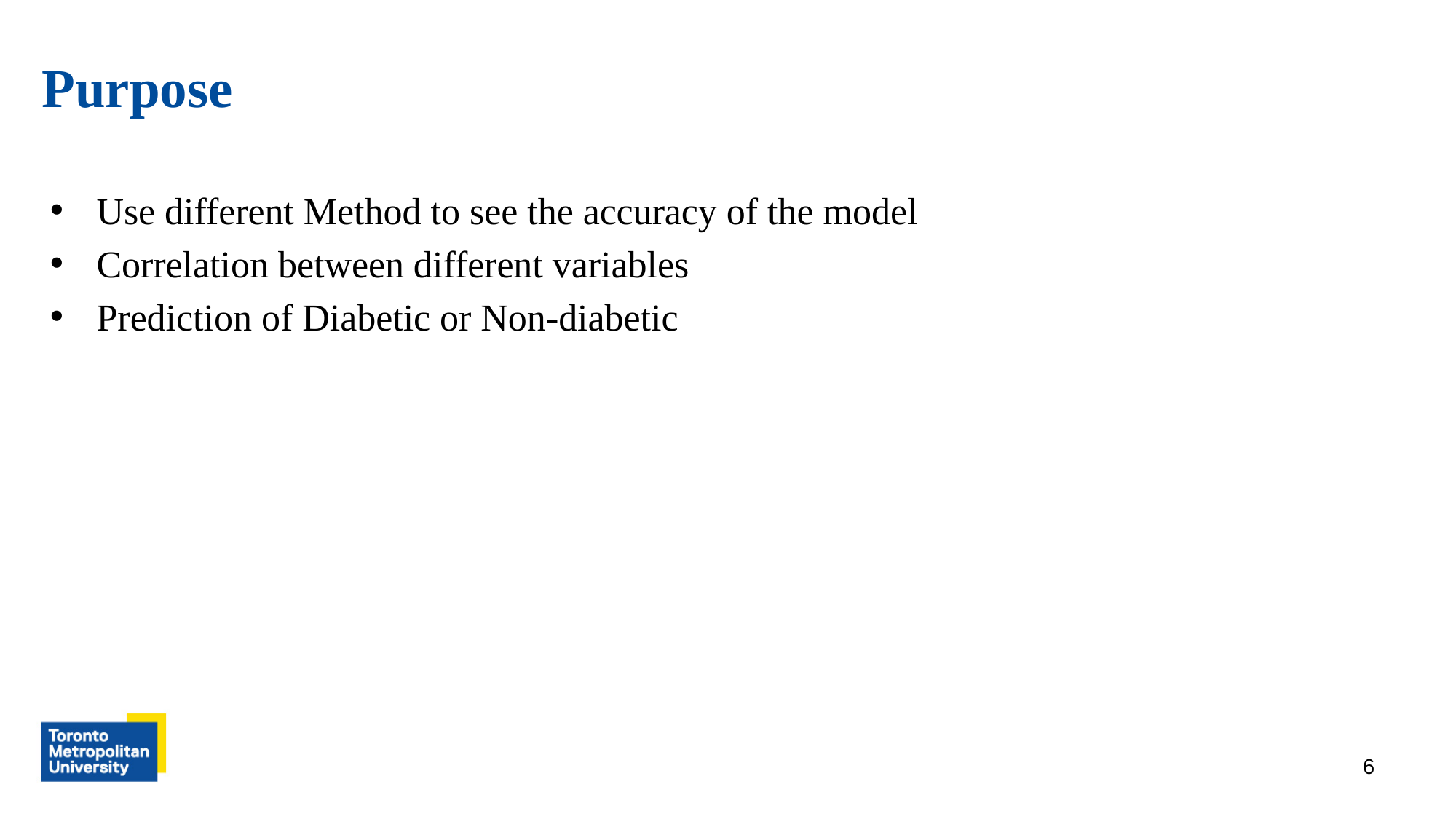

# Purpose
Use different Method to see the accuracy of the model
Correlation between different variables
Prediction of Diabetic or Non-diabetic
6